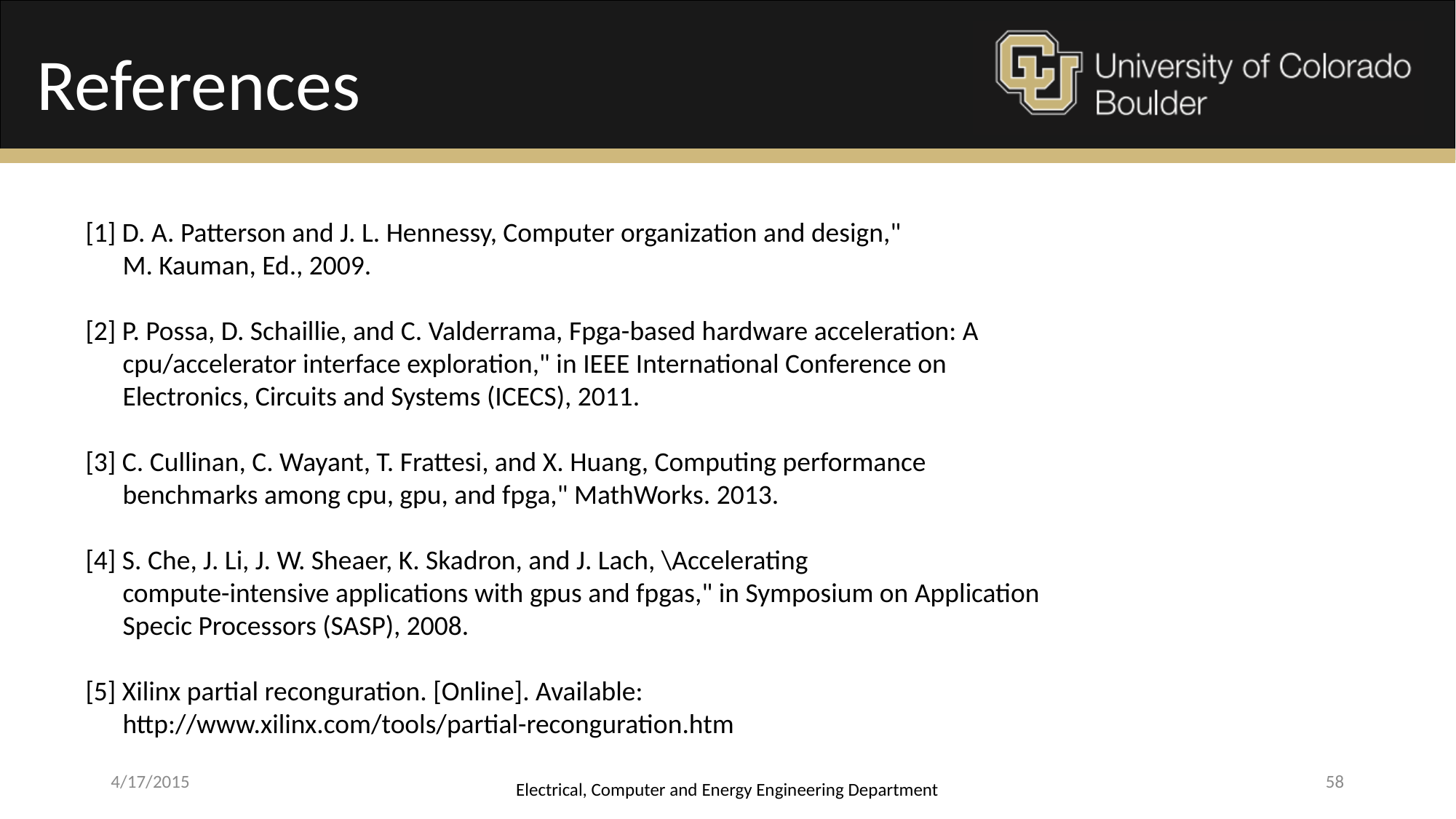

References
[1] D. A. Patterson and J. L. Hennessy, Computer organization and design,"
      M. Kauman, Ed., 2009.

[2] P. Possa, D. Schaillie, and C. Valderrama, Fpga-based hardware acceleration: A
      cpu/accelerator interface exploration," in IEEE International Conference on
      Electronics, Circuits and Systems (ICECS), 2011.

[3] C. Cullinan, C. Wayant, T. Frattesi, and X. Huang, Computing performance
      benchmarks among cpu, gpu, and fpga," MathWorks. 2013.

[4] S. Che, J. Li, J. W. Sheaer, K. Skadron, and J. Lach, \Accelerating
      compute-intensive applications with gpus and fpgas," in Symposium on Application
      Specic Processors (SASP), 2008.

[5] Xilinx partial reconguration. [Online]. Available:
      http://www.xilinx.com/tools/partial-reconguration.htm
4/17/2015
Electrical, Computer and Energy Engineering Department
58